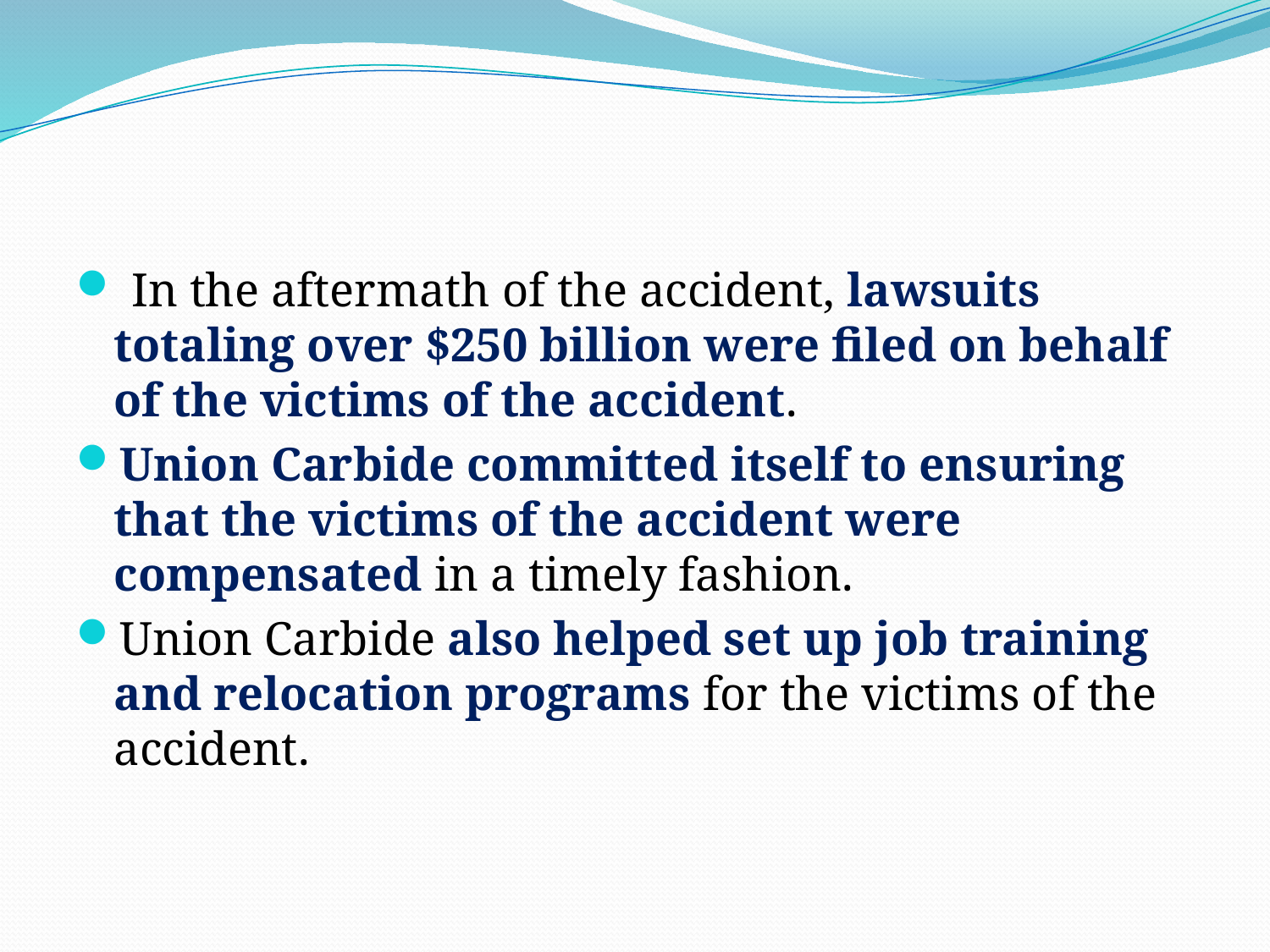

#

 In the aftermath of the accident, lawsuits totaling over $250 billion were filed on behalf of the victims of the accident.
Union Carbide committed itself to ensuring that the victims of the accident were compensated in a timely fashion.
Union Carbide also helped set up job training and relocation programs for the victims of the accident.